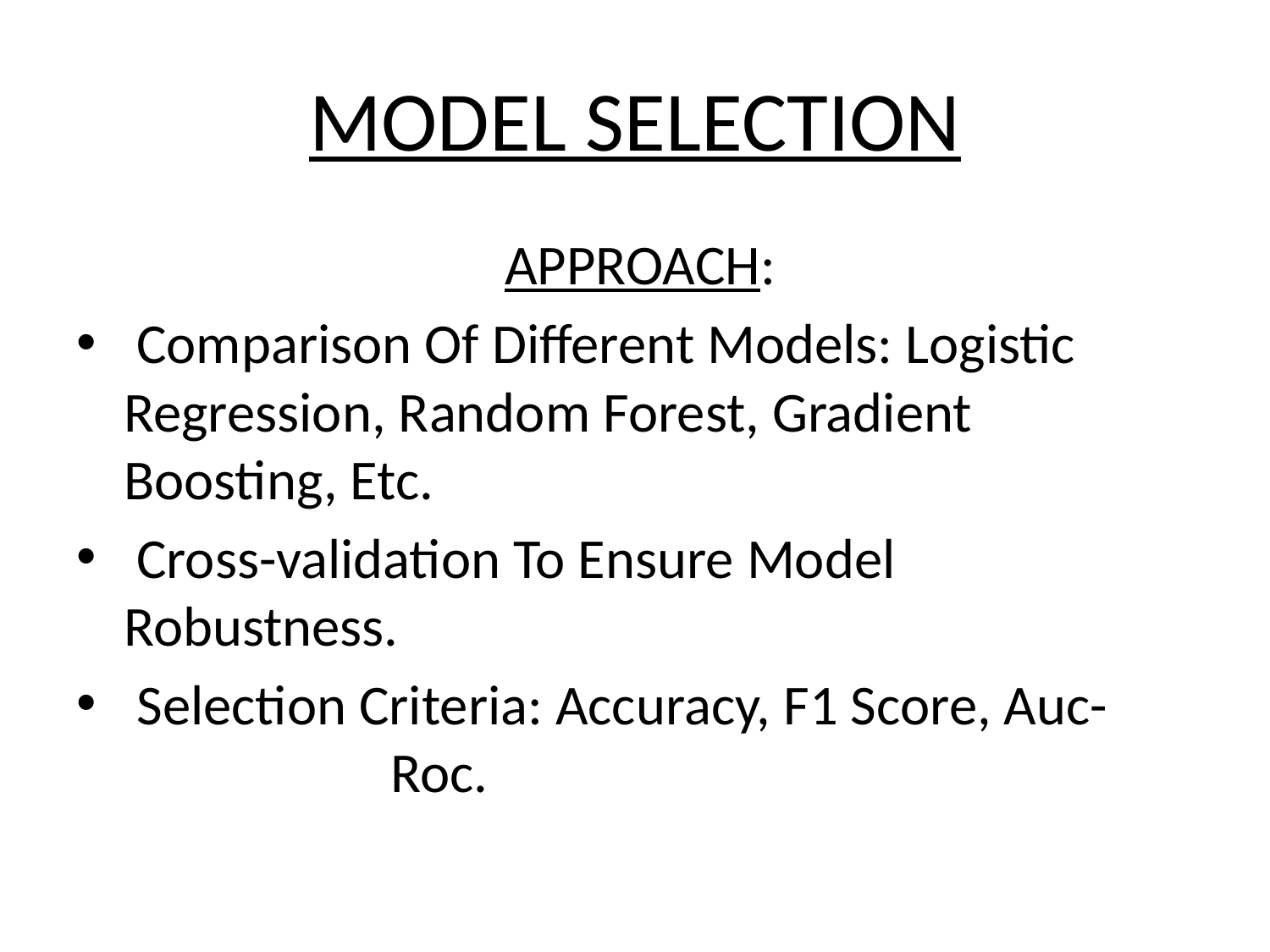

# MODEL SELECTION
				APPROACH:
 Comparison Of Different Models: Logistic          Regression, Random Forest, Gradient Boosting, Etc.
 Cross-validation To Ensure Model       Robustness.
 Selection Criteria: Accuracy, F1 Score, Auc-                            Roc.